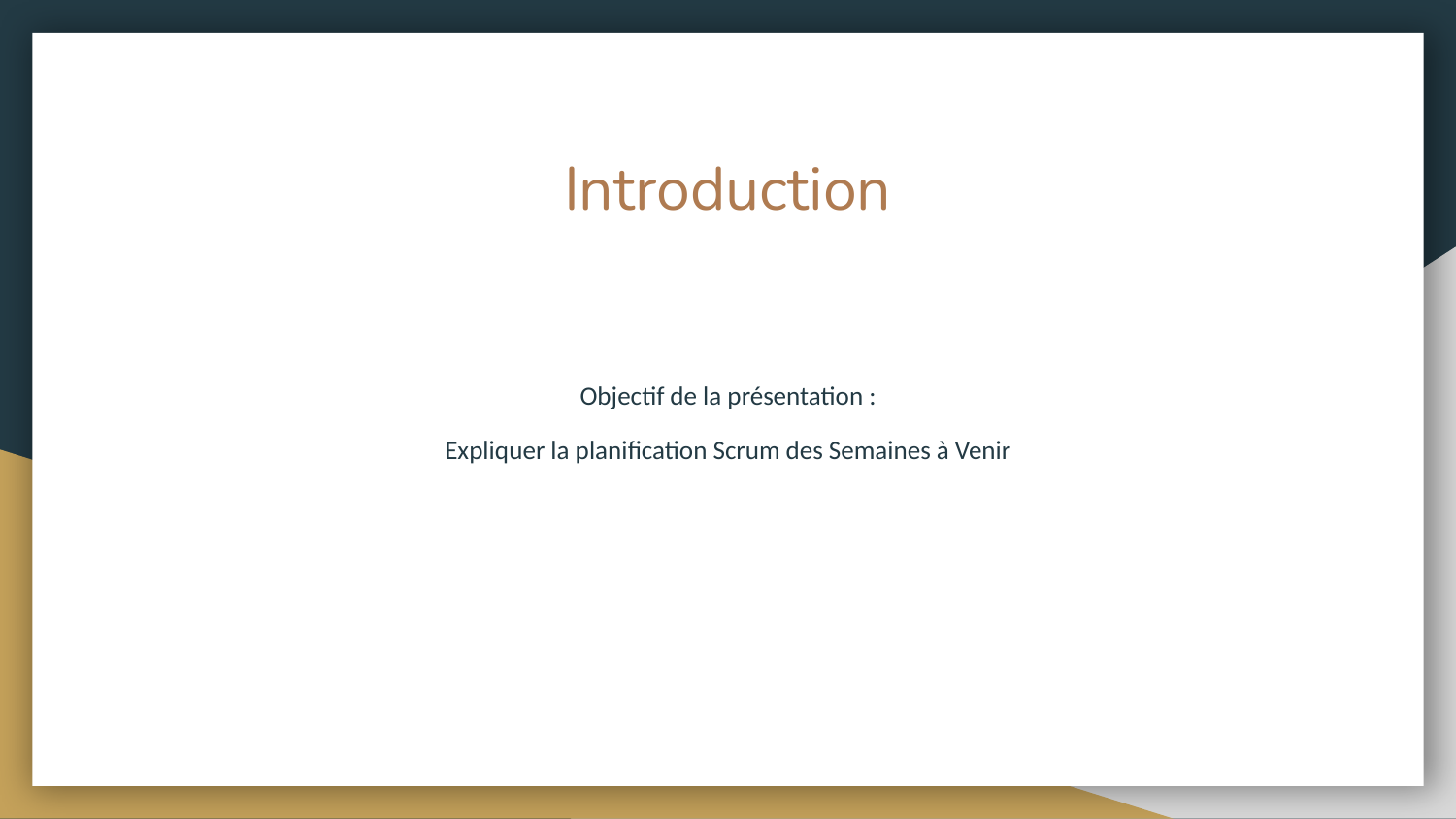

# Introduction

Objectif de la présentation :
Expliquer la planification Scrum des Semaines à Venir